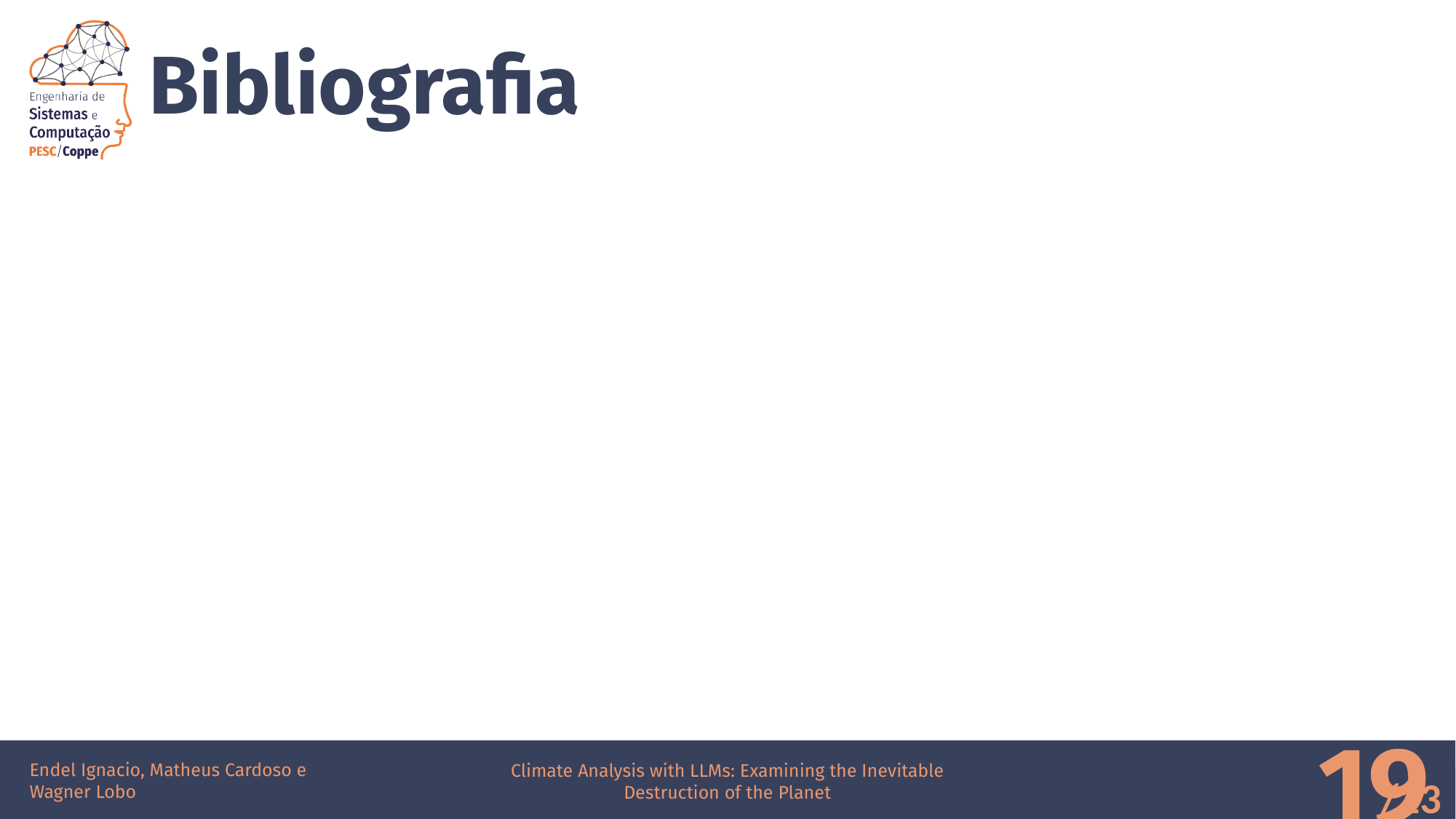

Bibliografia

Endel Ignacio, Matheus Cardoso e Wagner Lobo
Climate Analysis with LLMs: Examining the Inevitable Destruction of the Planet
19